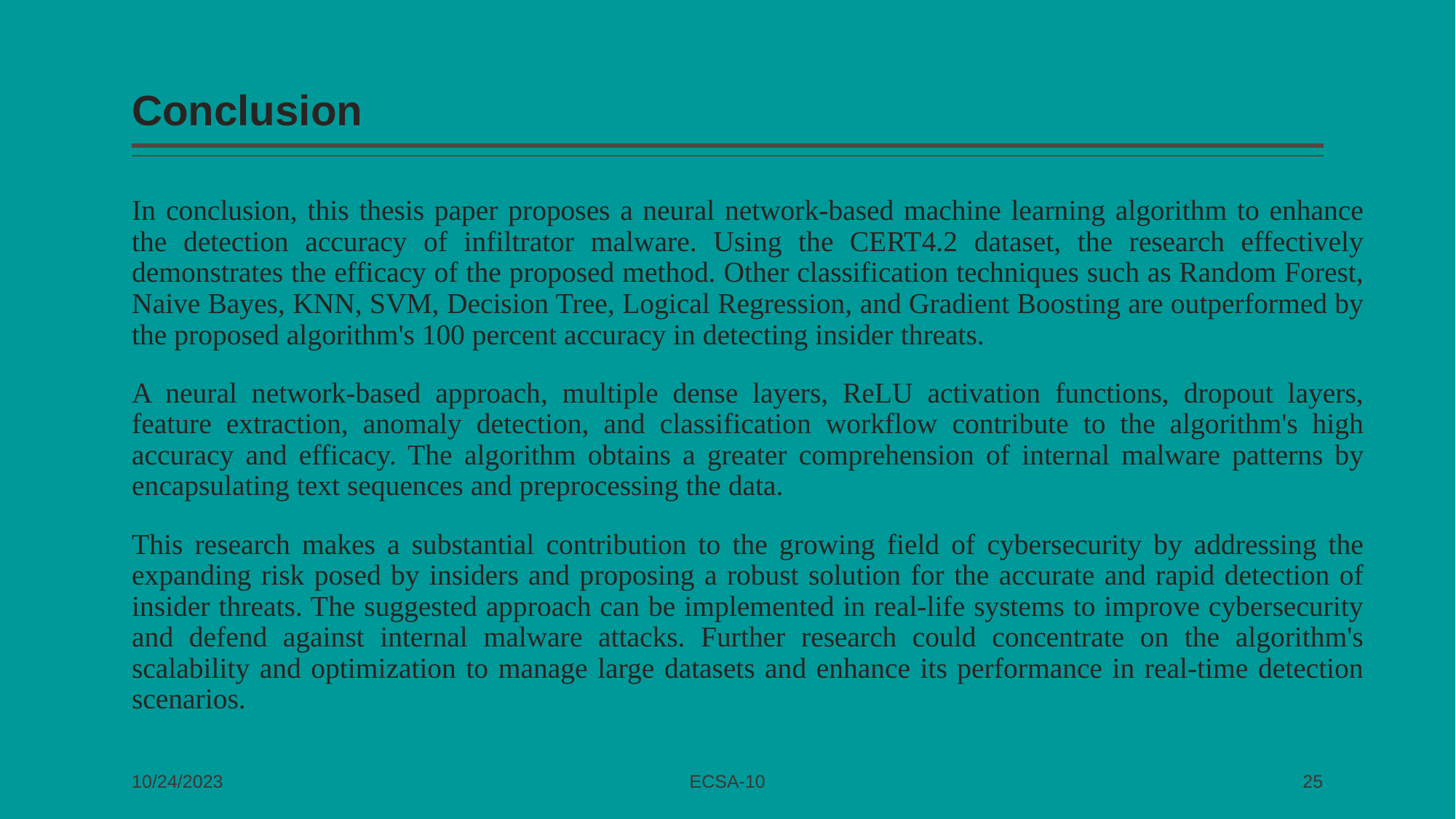

# Conclusion
In conclusion, this thesis paper proposes a neural network-based machine learning algorithm to enhance the detection accuracy of infiltrator malware. Using the CERT4.2 dataset, the research effectively demonstrates the efficacy of the proposed method. Other classification techniques such as Random Forest, Naive Bayes, KNN, SVM, Decision Tree, Logical Regression, and Gradient Boosting are outperformed by the proposed algorithm's 100 percent accuracy in detecting insider threats.
A neural network-based approach, multiple dense layers, ReLU activation functions, dropout layers, feature extraction, anomaly detection, and classification workflow contribute to the algorithm's high accuracy and efficacy. The algorithm obtains a greater comprehension of internal malware patterns by encapsulating text sequences and preprocessing the data.
This research makes a substantial contribution to the growing field of cybersecurity by addressing the expanding risk posed by insiders and proposing a robust solution for the accurate and rapid detection of insider threats. The suggested approach can be implemented in real-life systems to improve cybersecurity and defend against internal malware attacks. Further research could concentrate on the algorithm's scalability and optimization to manage large datasets and enhance its performance in real-time detection scenarios.

ECSA-10
10/24/2023
25